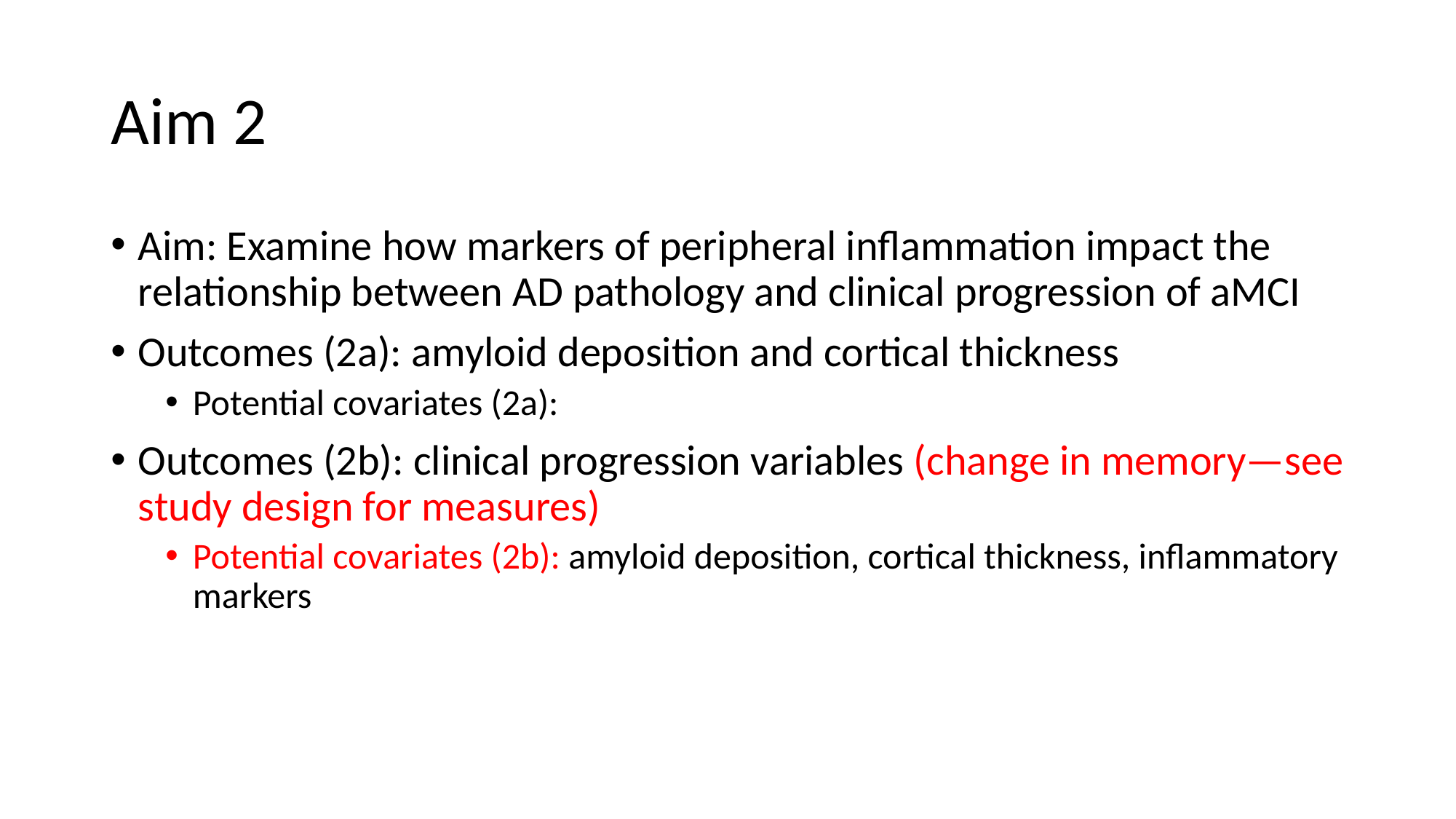

# Aim 2
Aim: Examine how markers of peripheral inflammation impact the relationship between AD pathology and clinical progression of aMCI
Outcomes (2a): amyloid deposition and cortical thickness
Potential covariates (2a):
Outcomes (2b): clinical progression variables (change in memory—see study design for measures)
Potential covariates (2b): amyloid deposition, cortical thickness, inflammatory markers